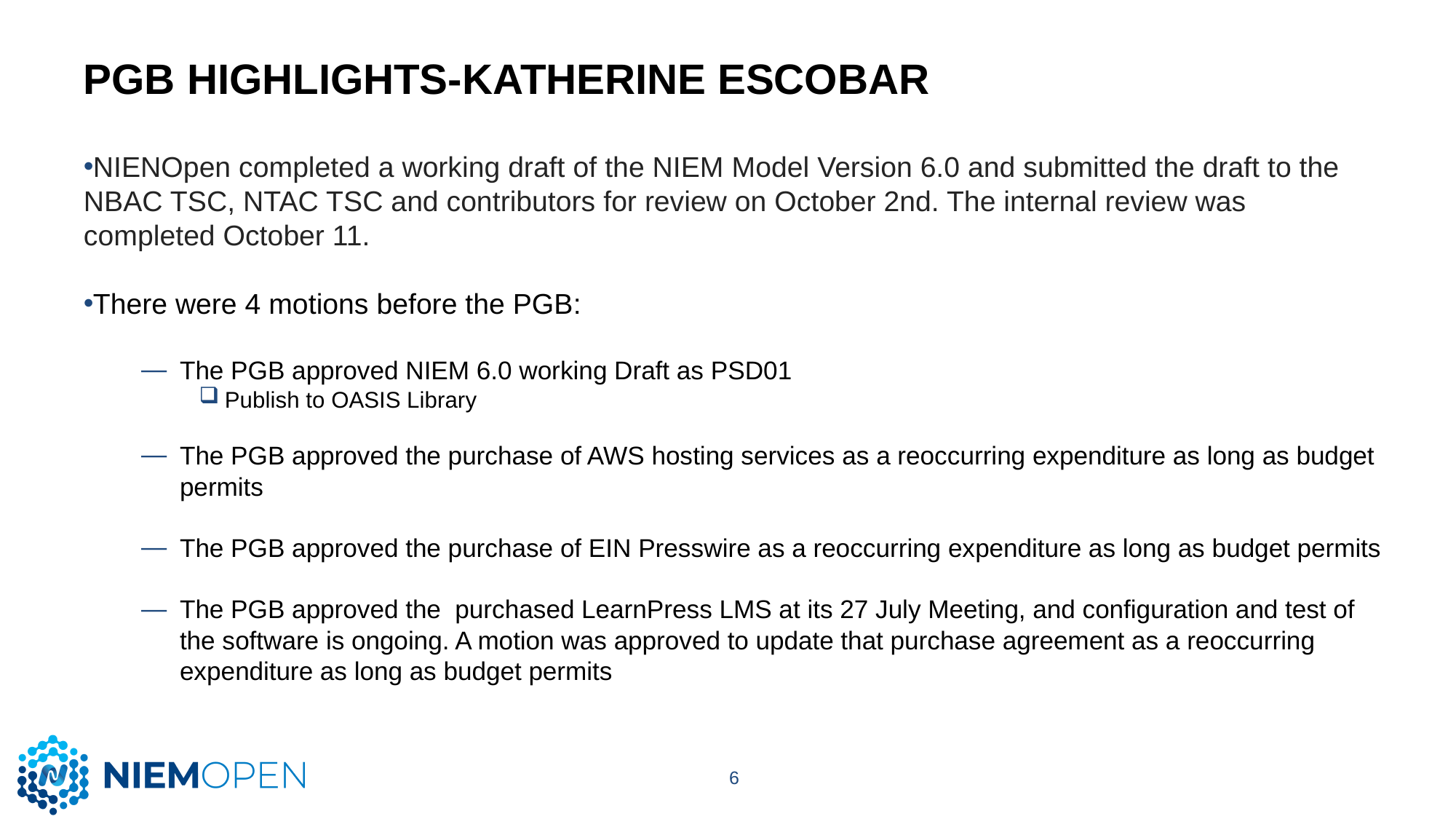

# PGB HIGHLIGHTS-KATHERINE ESCOBAR
NIENOpen completed a working draft of the NIEM Model Version 6.0 and submitted the draft to the NBAC TSC, NTAC TSC and contributors for review on October 2nd. The internal review was completed October 11.

There were 4 motions before the PGB:

The PGB approved NIEM 6.0 working Draft as PSD01
Publish to OASIS Library

The PGB approved the purchase of AWS hosting services as a reoccurring expenditure as long as budget permits

The PGB approved the purchase of EIN Presswire as a reoccurring expenditure as long as budget permits

The PGB approved the  purchased LearnPress LMS at its 27 July Meeting, and configuration and test of the software is ongoing. A motion was approved to update that purchase agreement as a reoccurring expenditure as long as budget permits

6